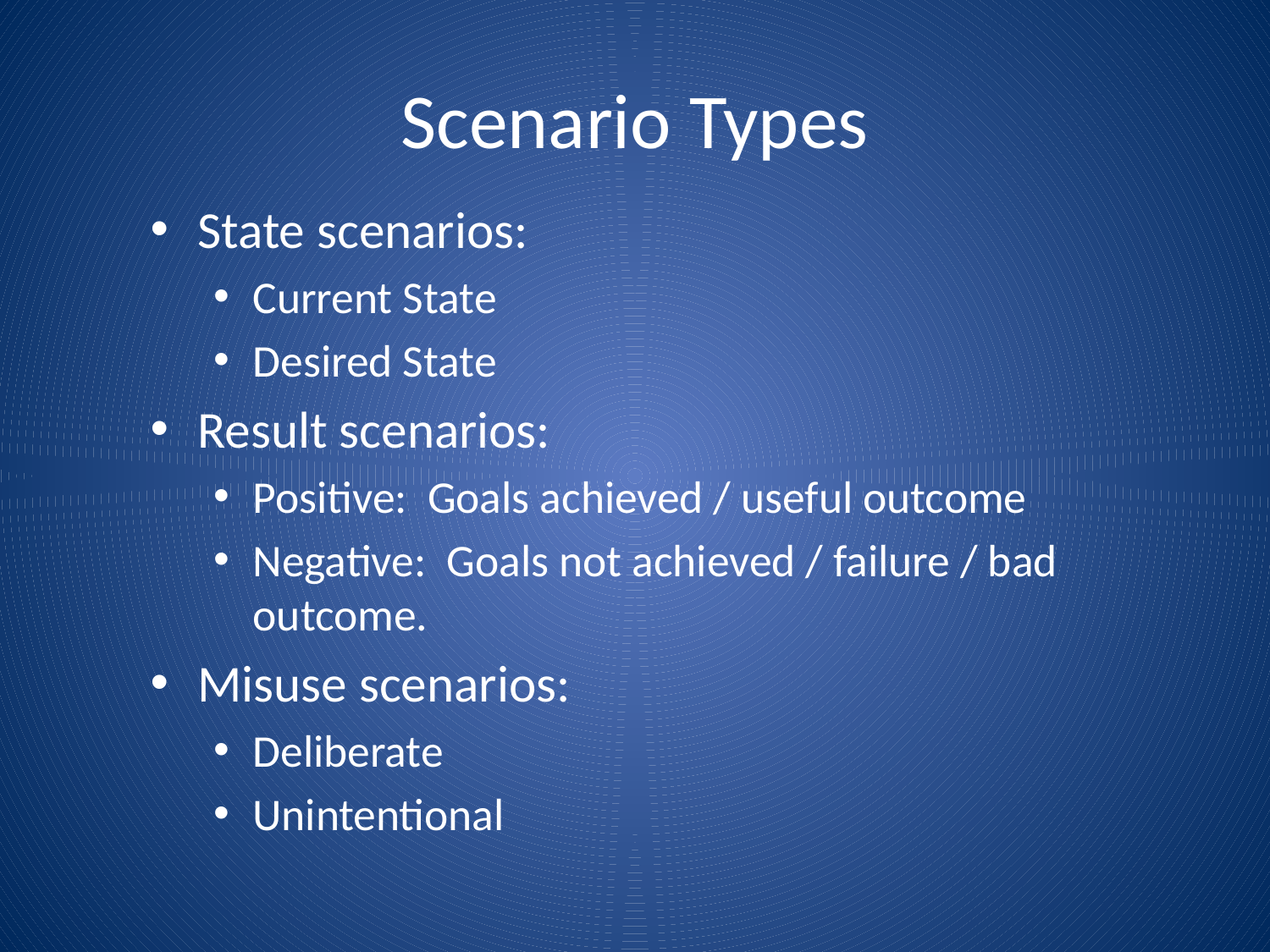

# Scenario Types
State scenarios:
Current State
Desired State
Result scenarios:
Positive:  Goals achieved / useful outcome
Negative:  Goals not achieved / failure / bad outcome.
Misuse scenarios:
Deliberate
Unintentional